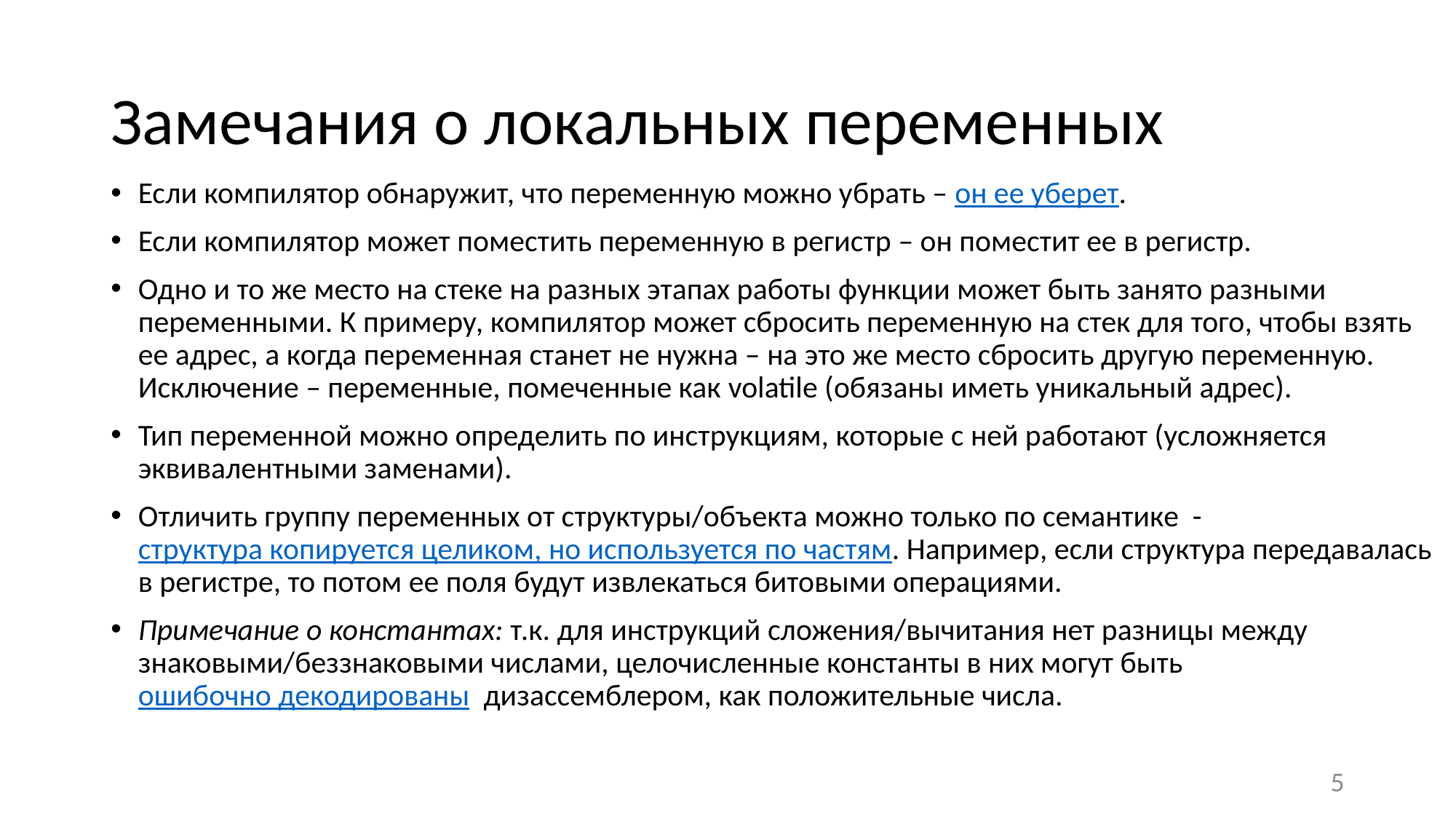

# Замечания о локальных переменных
Если компилятор обнаружит, что переменную можно убрать – он ее уберет.
Если компилятор может поместить переменную в регистр – он поместит ее в регистр.
Одно и то же место на стеке на разных этапах работы функции может быть занято разными переменными. К примеру, компилятор может сбросить переменную на стек для того, чтобы взять ее адрес, а когда переменная станет не нужна – на это же место сбросить другую переменную. Исключение – переменные, помеченные как volatile (обязаны иметь уникальный адрес).
Тип переменной можно определить по инструкциям, которые с ней работают (усложняется эквивалентными заменами).
Отличить группу переменных от структуры/объекта можно только по семантике  - структура копируется целиком, но используется по частям. Например, если структура передавалась в регистре, то потом ее поля будут извлекаться битовыми операциями.
Примечание о константах: т.к. для инструкций сложения/вычитания нет разницы между знаковыми/беззнаковыми числами, целочисленные константы в них могут быть ошибочно декодированы  дизассемблером, как положительные числа.

5